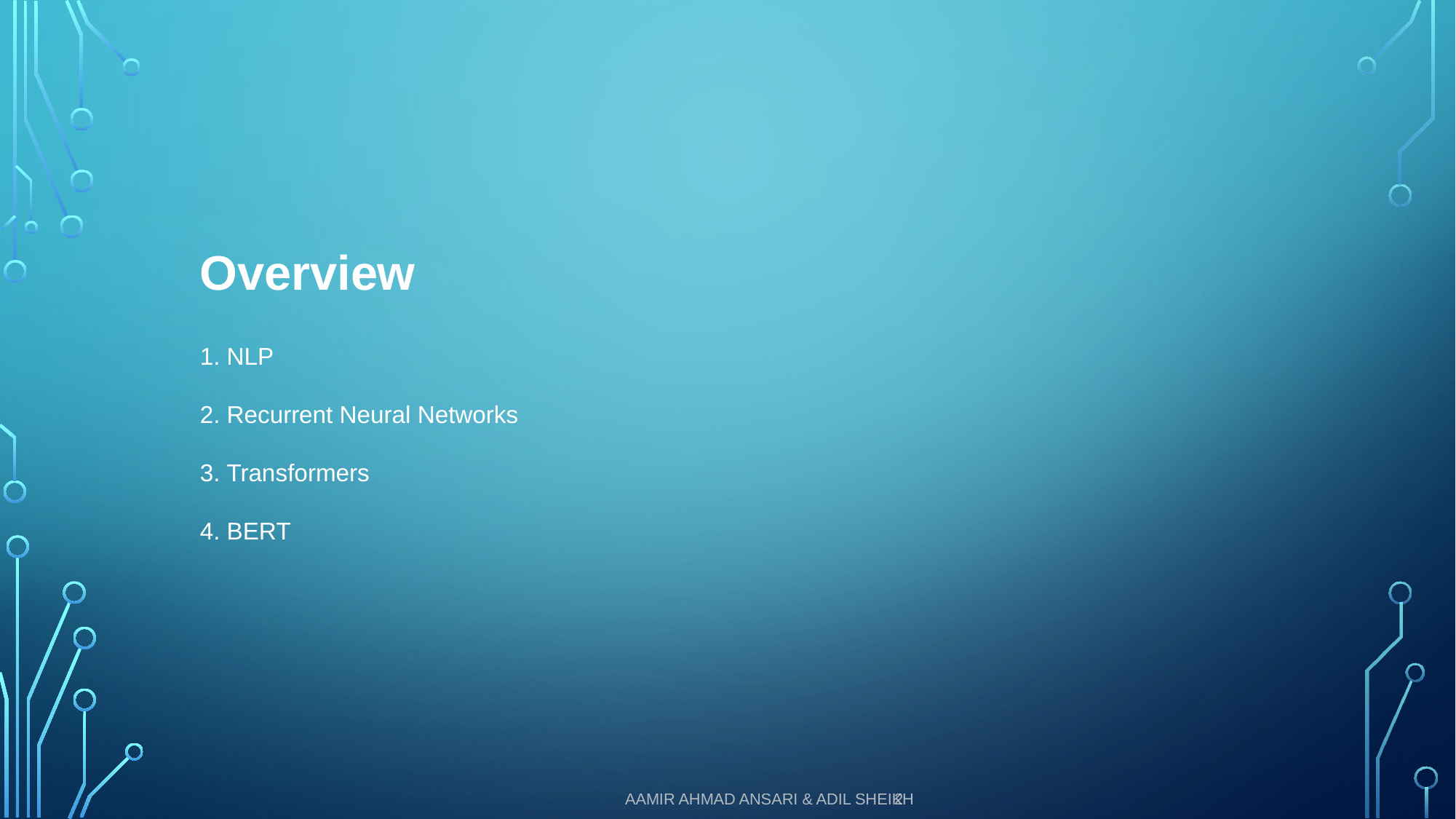

Overview
 NLP
 Recurrent Neural Networks
 Transformers
 BERT
2
Aamir Ahmad Ansari & Adil Sheikh